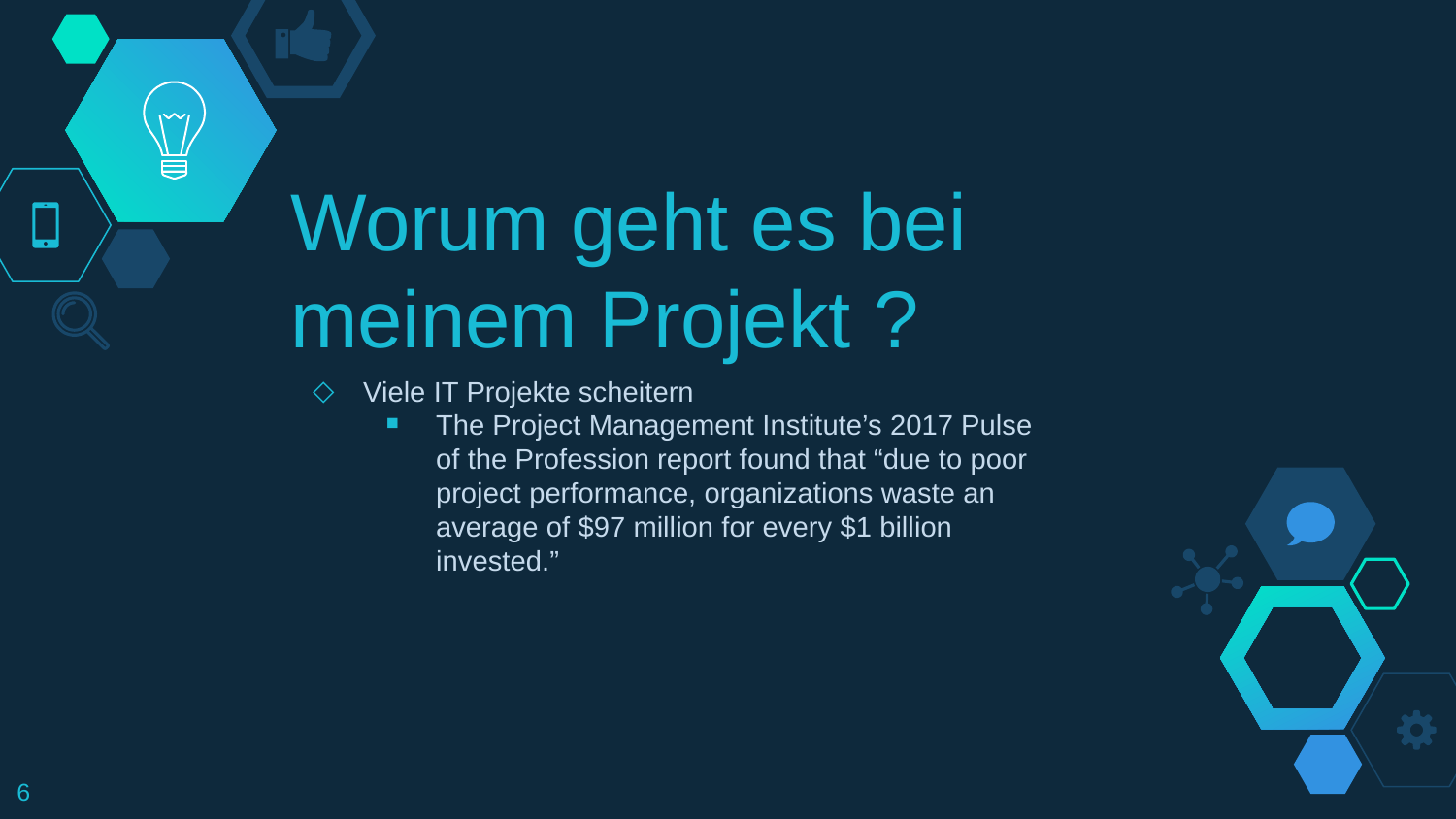

# Worum geht es bei meinem Projekt ?
Viele IT Projekte scheitern
The Project Management Institute’s 2017 Pulse of the Profession report found that “due to poor project performance, organizations waste an average of $97 million for every $1 billion invested.”

6